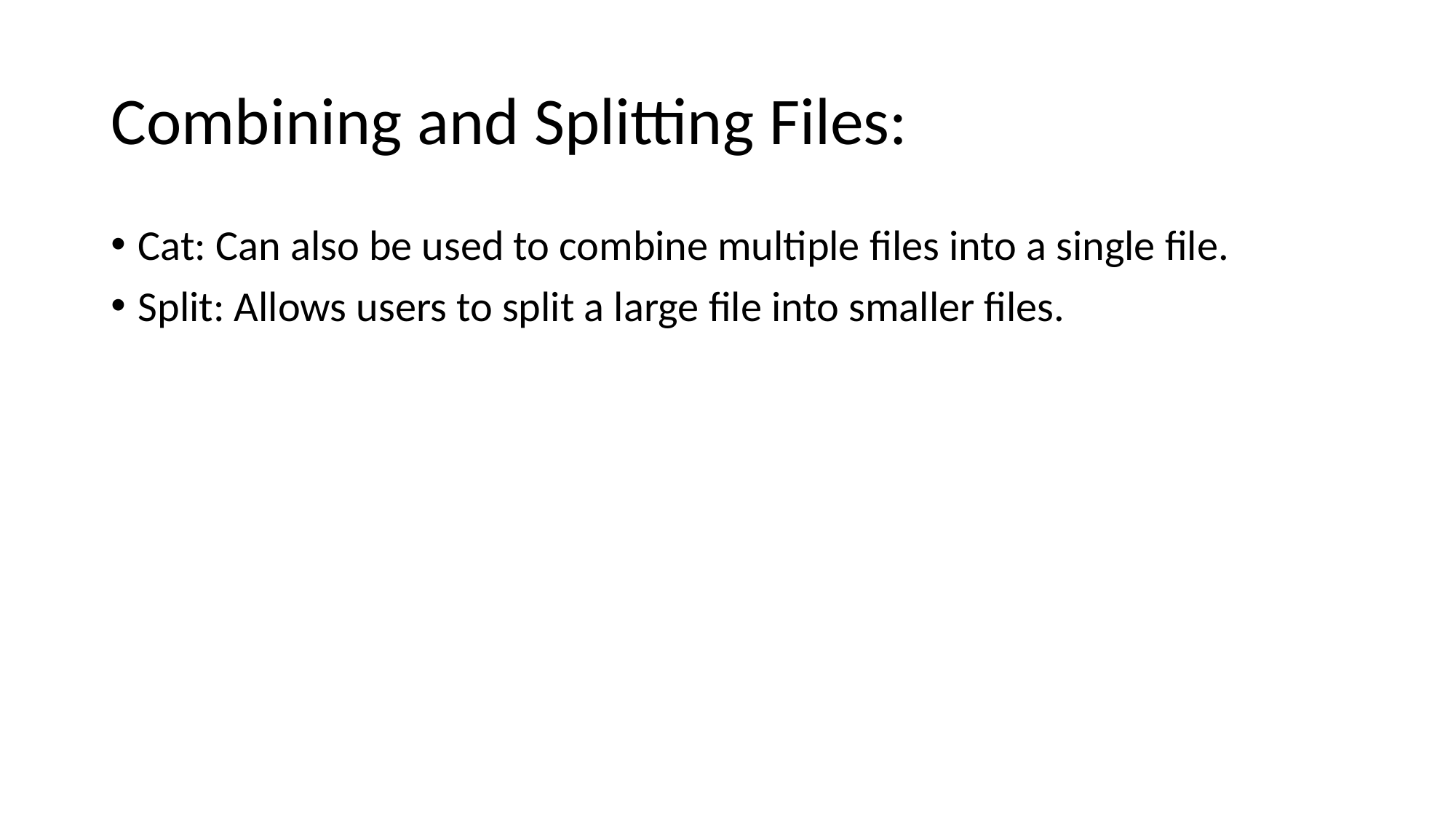

# Combining and Splitting Files:
Cat: Can also be used to combine multiple files into a single file.
Split: Allows users to split a large file into smaller files.